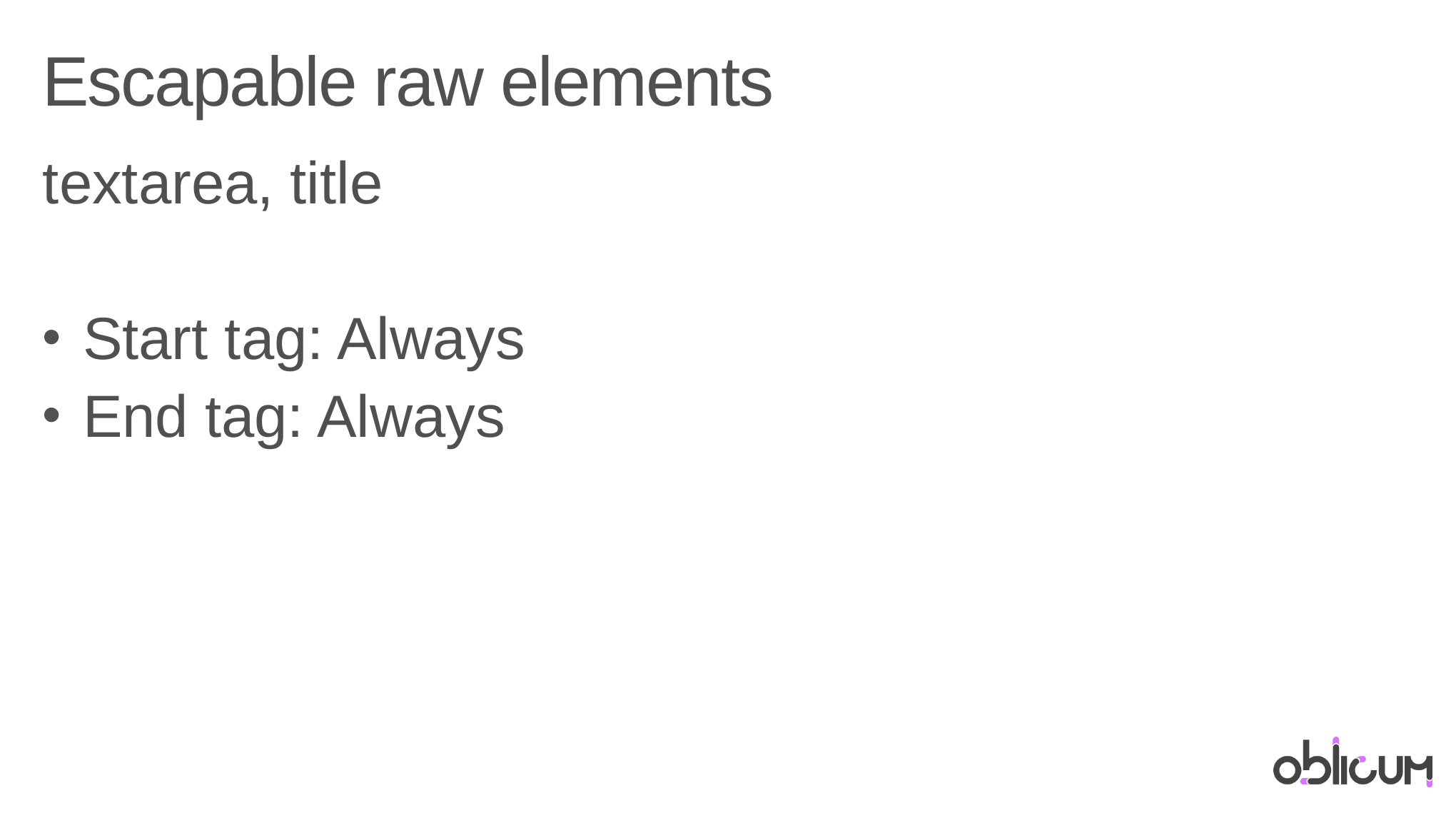

# Escapable raw elements
textarea, title

Start tag: Always
End tag: Always